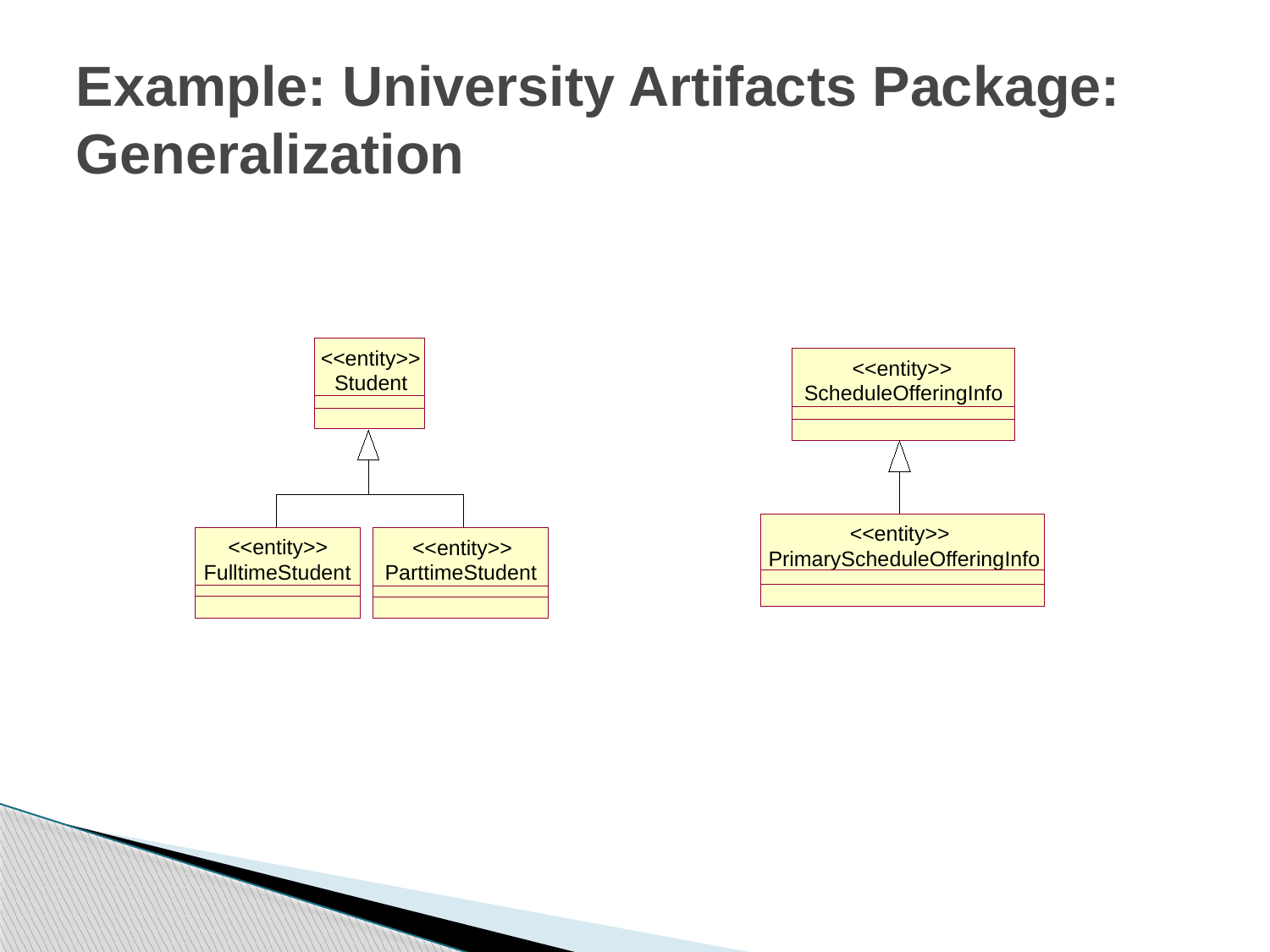

# Example: University Artifacts Package: Generalization

<<entity>>
Student

<<entity>>
ScheduleOfferingInfo

<<entity>>

<<entity>>
<<entity>>
PrimaryScheduleOfferingInfo
FulltimeStudent
ParttimeStudent